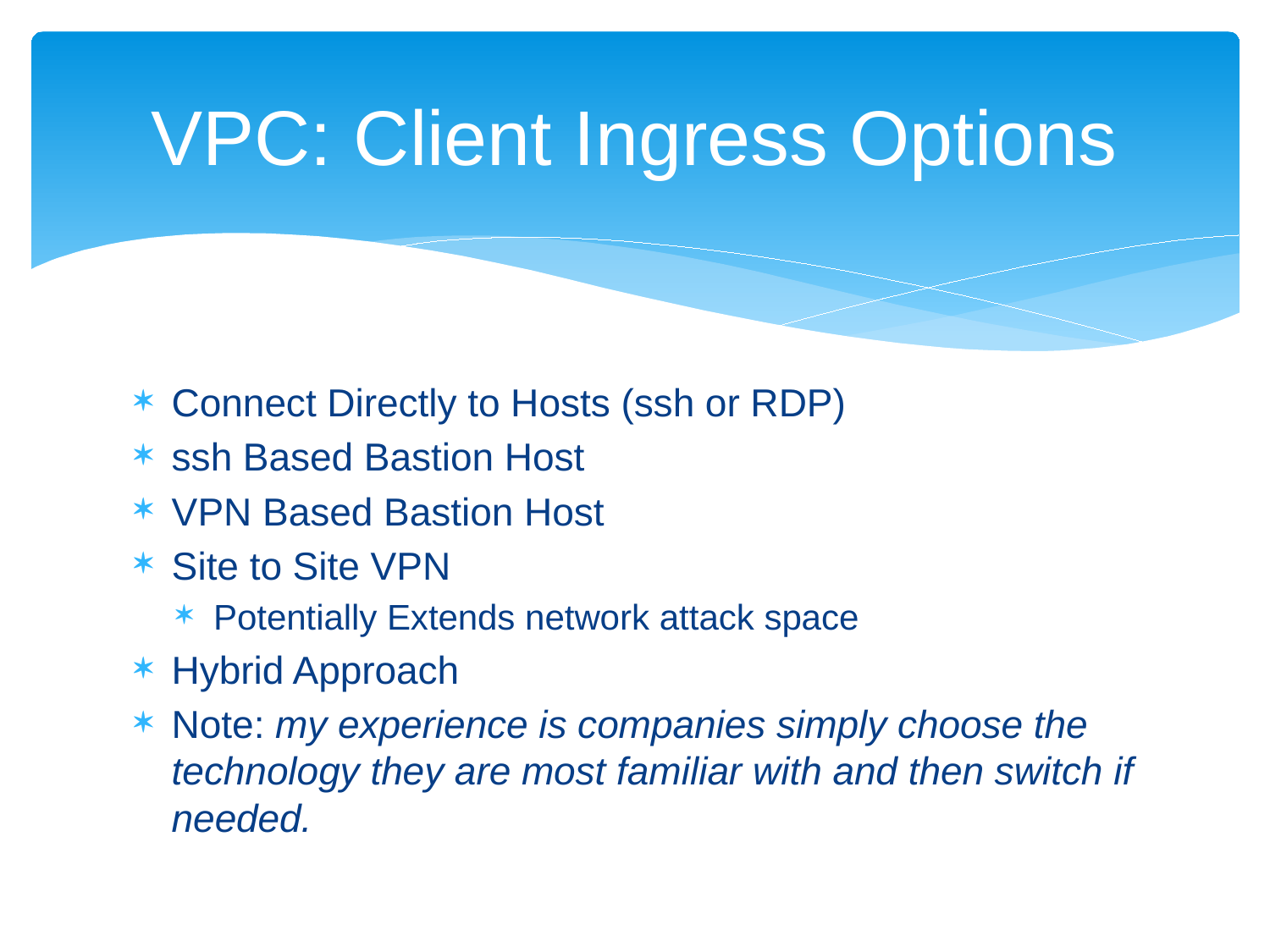

# VPC: Client Ingress Options
Connect Directly to Hosts (ssh or RDP)
ssh Based Bastion Host
VPN Based Bastion Host
Site to Site VPN
Potentially Extends network attack space
Hybrid Approach
Note: my experience is companies simply choose the technology they are most familiar with and then switch if needed.